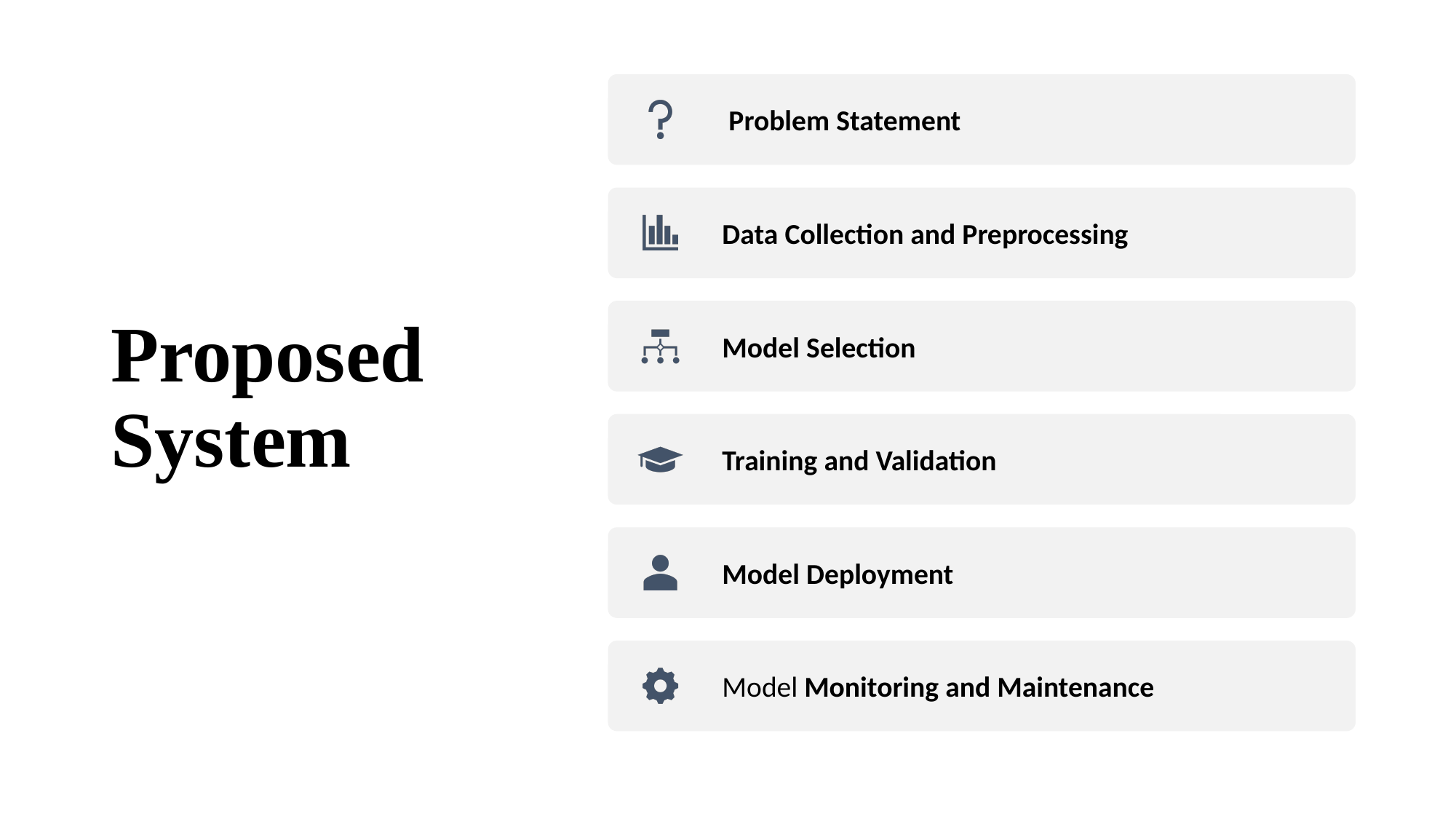

# Proposed System
 Problem Statement
Data Collection and Preprocessing
Model Selection
Training and Validation
Model Deployment
Model Monitoring and Maintenance